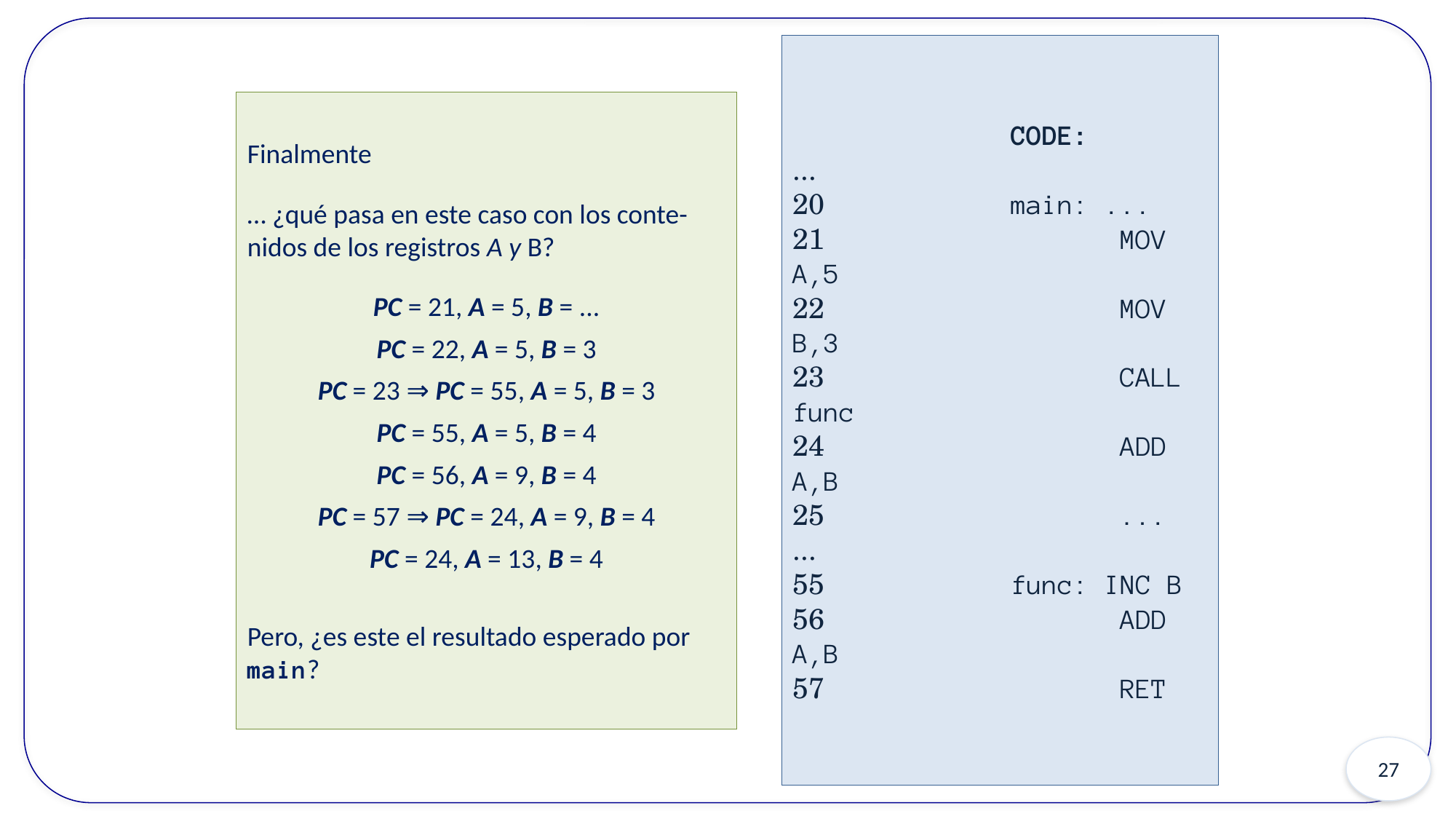

CODE:
...
20		main: ...
21			MOV A,5
22			MOV B,3
23			CALL func
24			ADD A,B
25			...
...
55		func: INC B
56			ADD A,B
57			RET
Finalmente
… ¿qué pasa en este caso con los conte-nidos de los registros A y B?
PC = 21, A = 5, B = ...
PC = 22, A = 5, B = 3
PC = 23 ⇒ PC = 55, A = 5, B = 3
PC = 55, A = 5, B = 4
PC = 56, A = 9, B = 4
PC = 57 ⇒ PC = 24, A = 9, B = 4
PC = 24, A = 13, B = 4
Pero, ¿es este el resultado esperado por main?